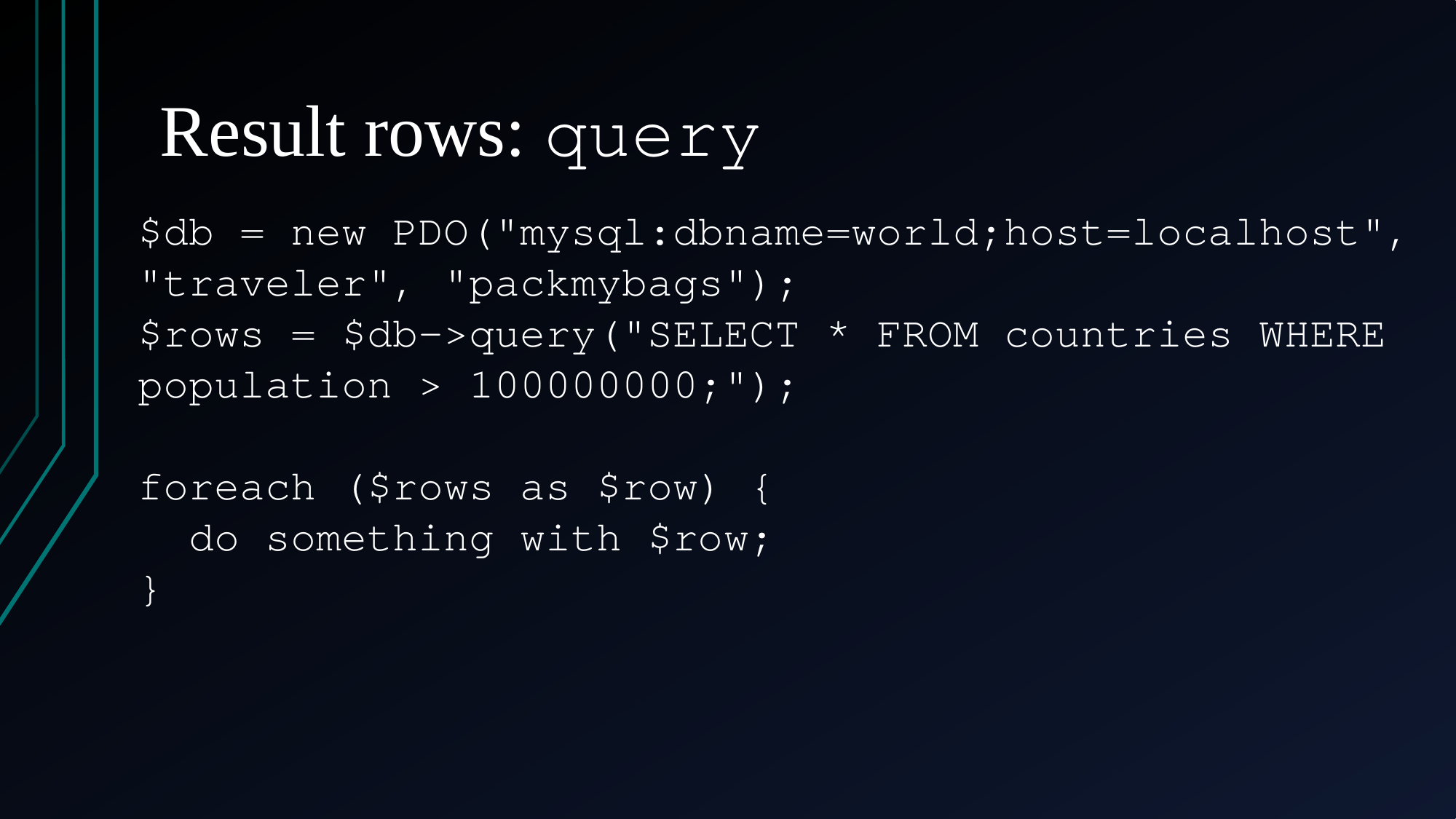

# Result rows: query
$db = new PDO("mysql:dbname=world;host=localhost", "traveler", "packmybags");
$rows = $db->query("SELECT * FROM countries WHERE population > 100000000;");

foreach ($rows as $row) {
  do something with $row;
}